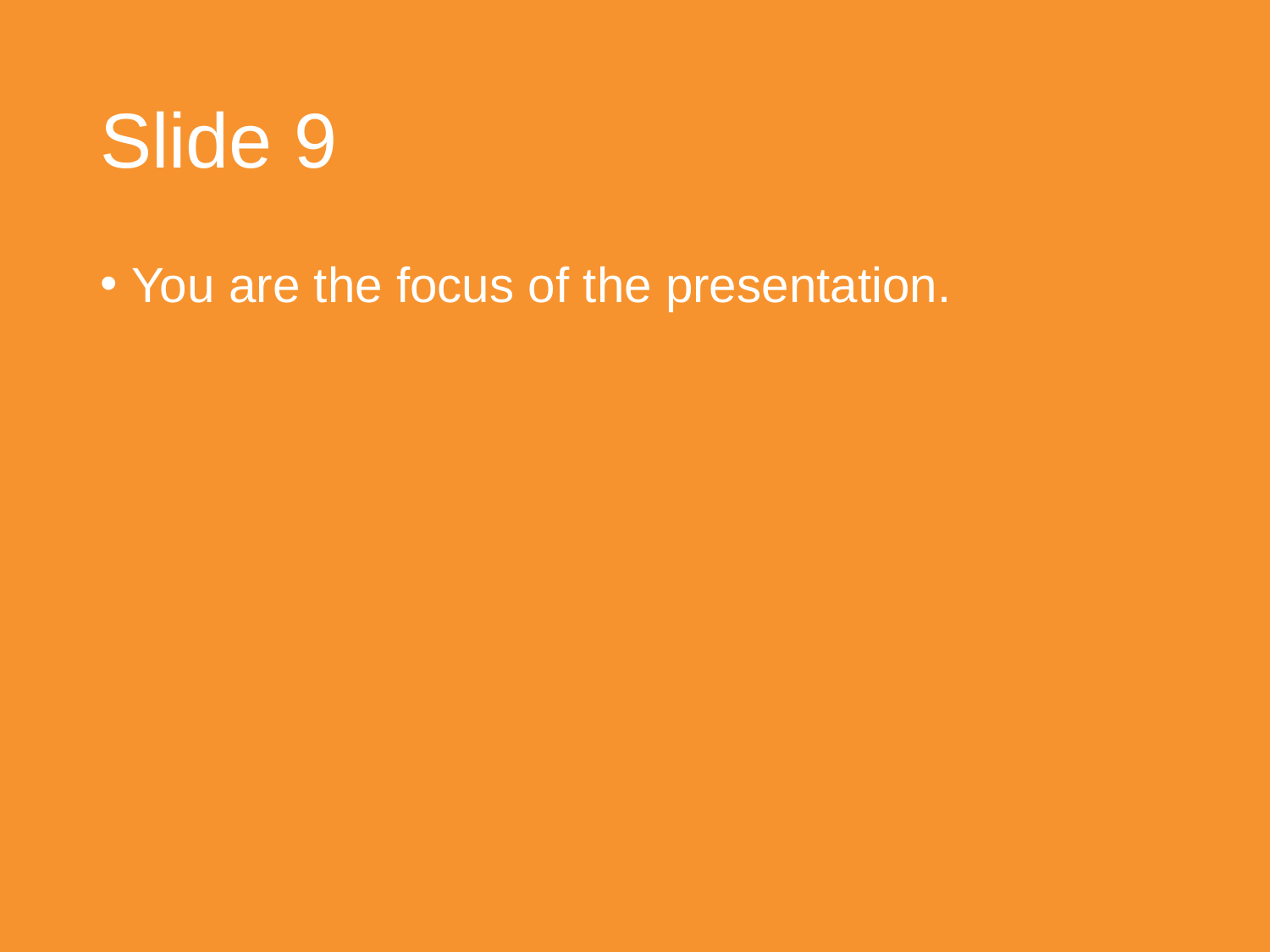

# Slide 9
You are the focus of the presentation.